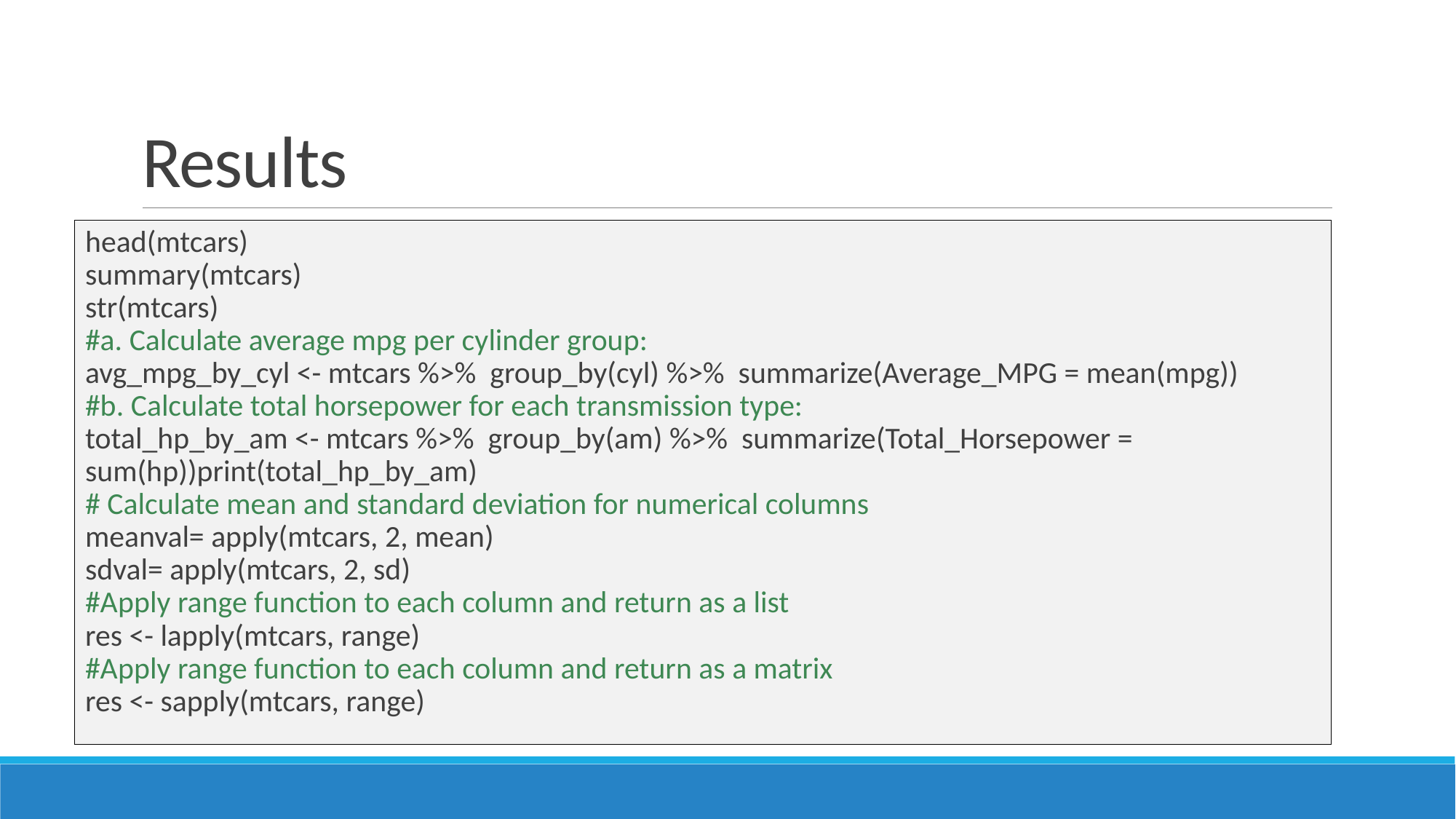

# Results
head(mtcars)
summary(mtcars)
str(mtcars)
#a. Calculate average mpg per cylinder group:
avg_mpg_by_cyl <- mtcars %>%  group_by(cyl) %>%  summarize(Average_MPG = mean(mpg))
#b. Calculate total horsepower for each transmission type:
total_hp_by_am <- mtcars %>%  group_by(am) %>%  summarize(Total_Horsepower = sum(hp))print(total_hp_by_am)
# Calculate mean and standard deviation for numerical columns
meanval= apply(mtcars, 2, mean)
sdval= apply(mtcars, 2, sd)
#Apply range function to each column and return as a list
res <- lapply(mtcars, range)
#Apply range function to each column and return as a matrix
res <- sapply(mtcars, range)